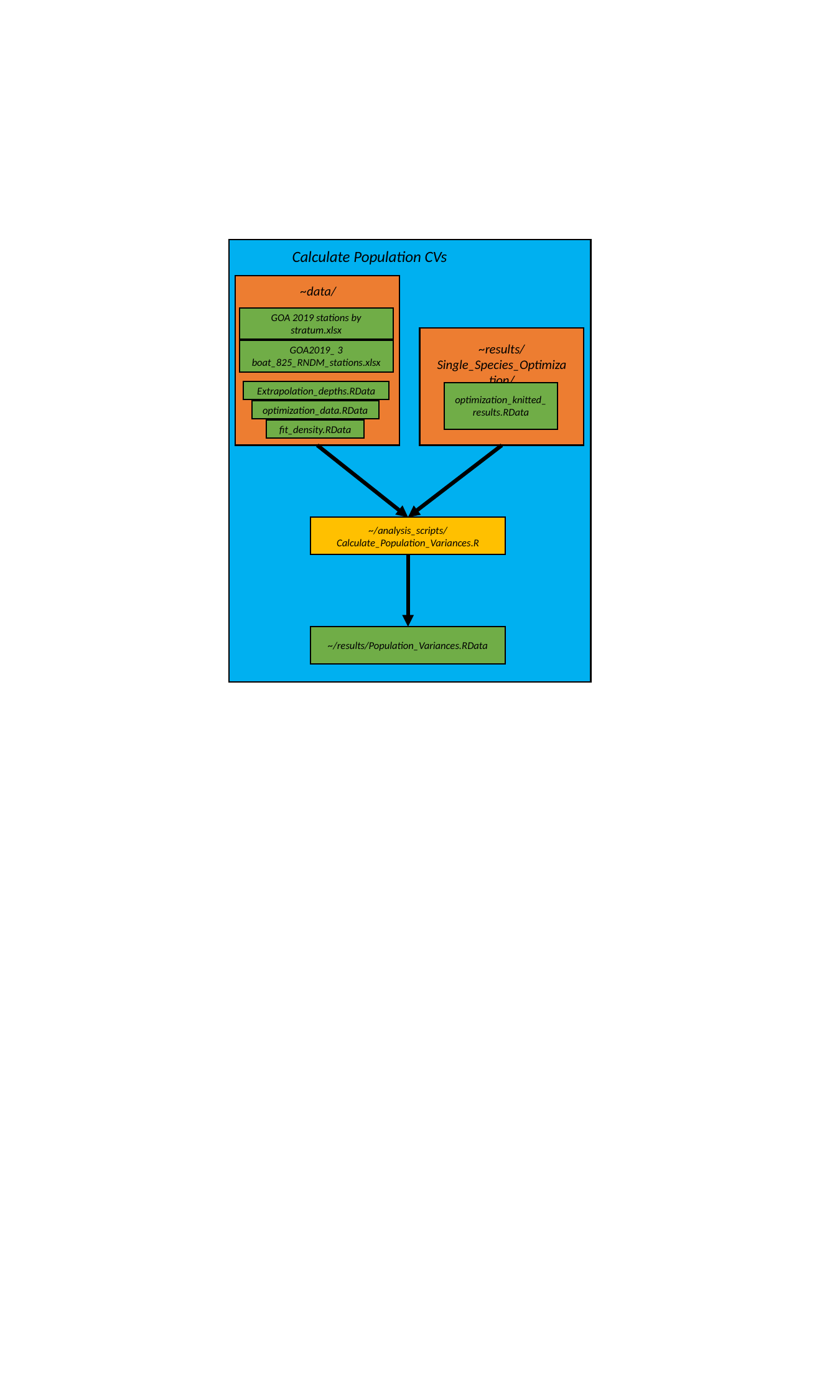

Calculate Population CVs

~data/
GOA 2019 stations by stratum.xlsx

~results/Single_Species_Optimization/

GOA2019_ 3 boat_825_RNDM_stations.xlsx
Extrapolation_depths.RData
optimization_knitted_results.RData
optimization_data.RData
fit_density.RData
~/analysis_scripts/Calculate_Population_Variances.R
~/results/Population_Variances.RData